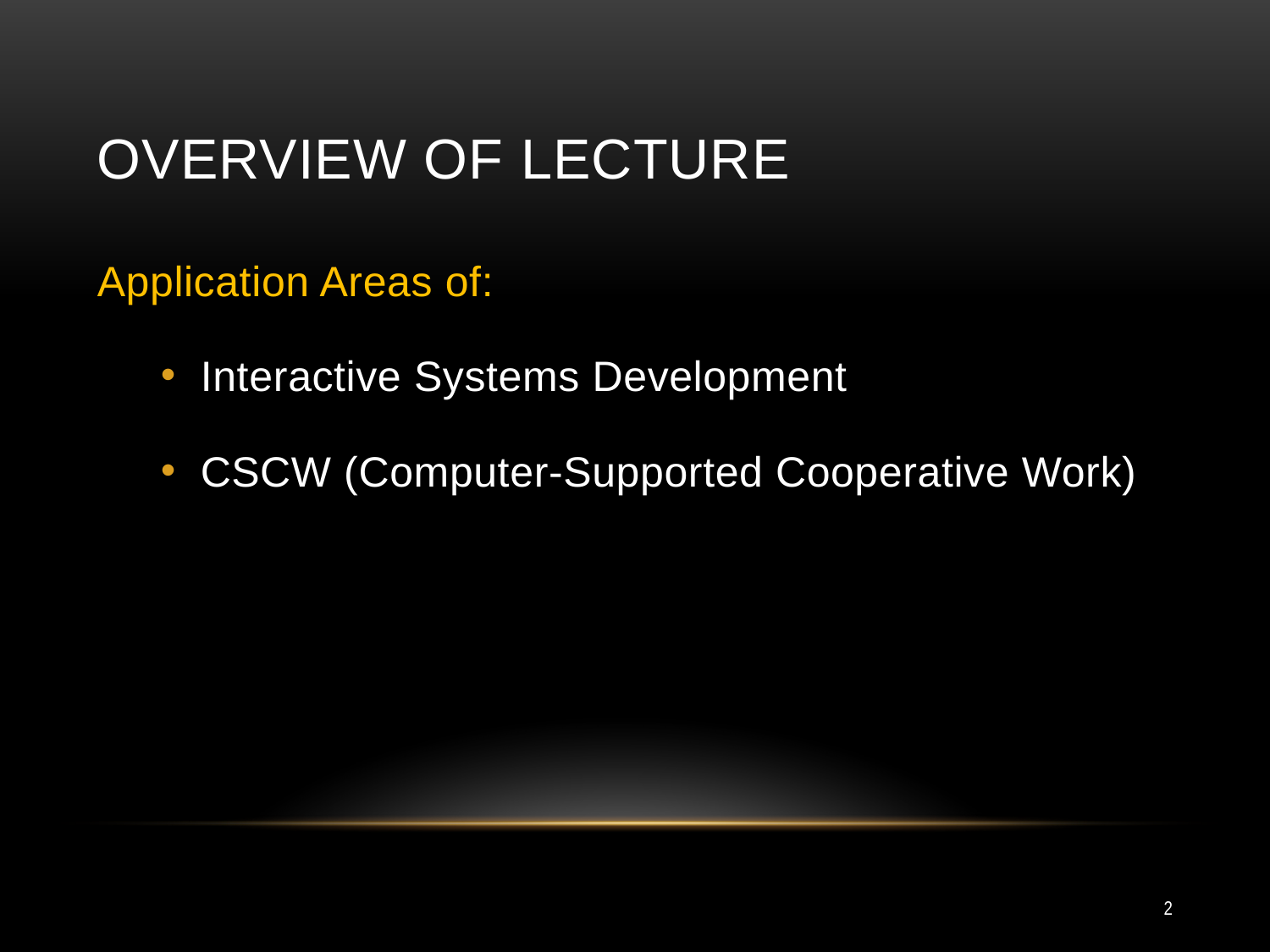

# Overview of Lecture
Application Areas of:
Interactive Systems Development
CSCW (Computer-Supported Cooperative Work)

2